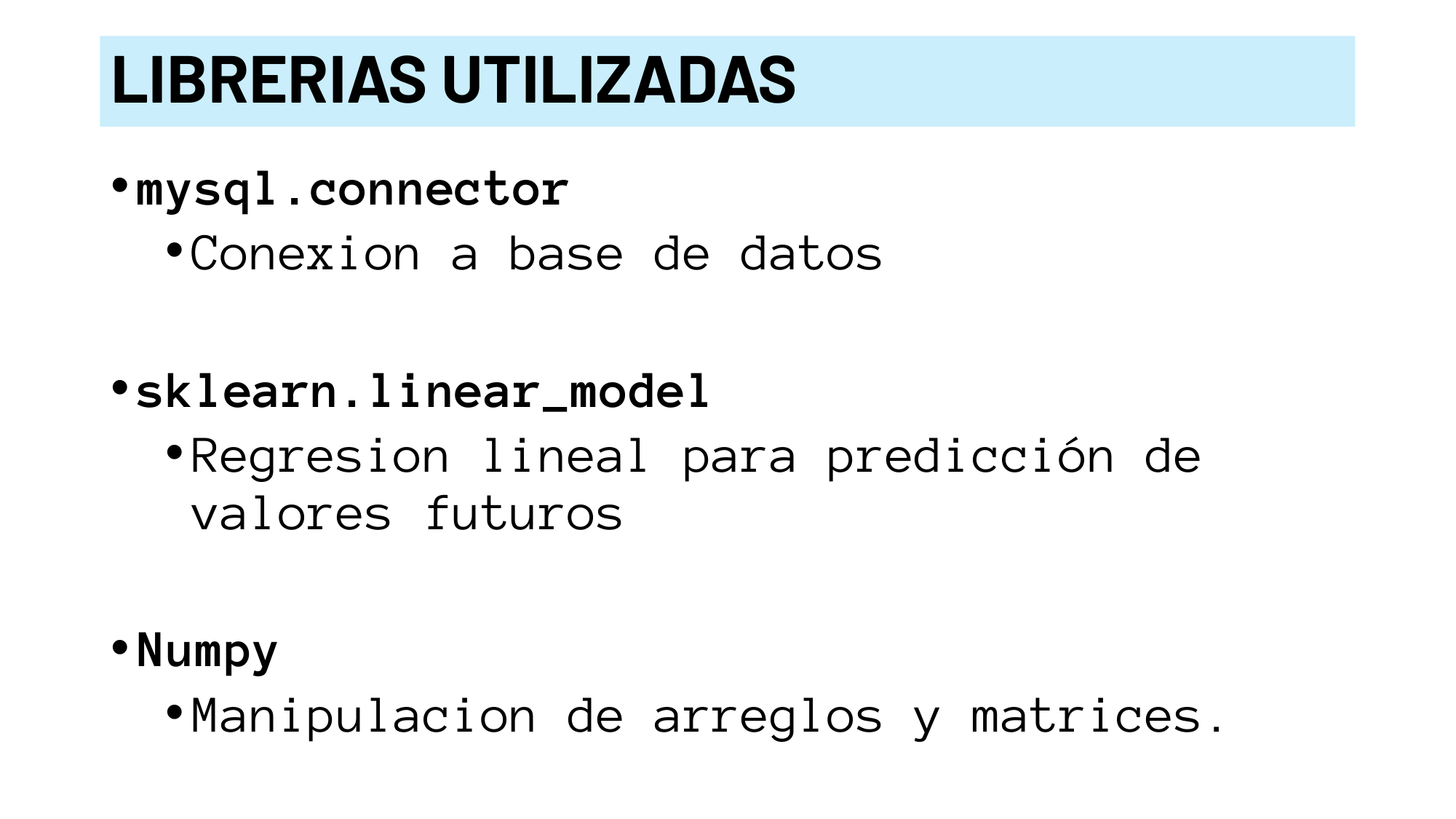

# LIBRERIAS UTILIZADAS
mysql.connector
Conexion a base de datos

sklearn.linear_model
Regresion lineal para predicción de valores futuros

Numpy
Manipulacion de arreglos y matrices.